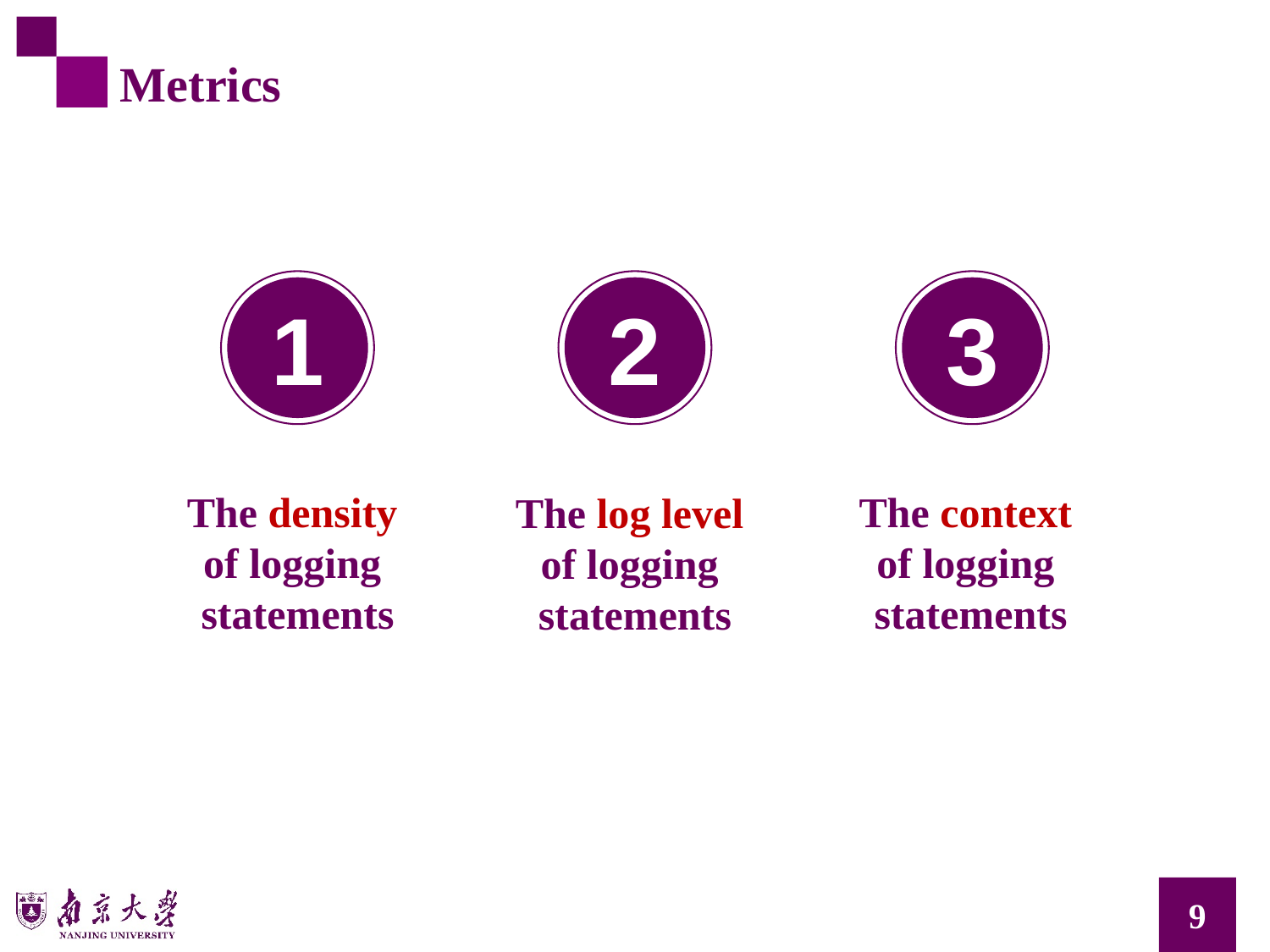

Metrics

1

2

3
The context
of logging
statements
The density
of logging
statements
The log level
of logging
statements
9